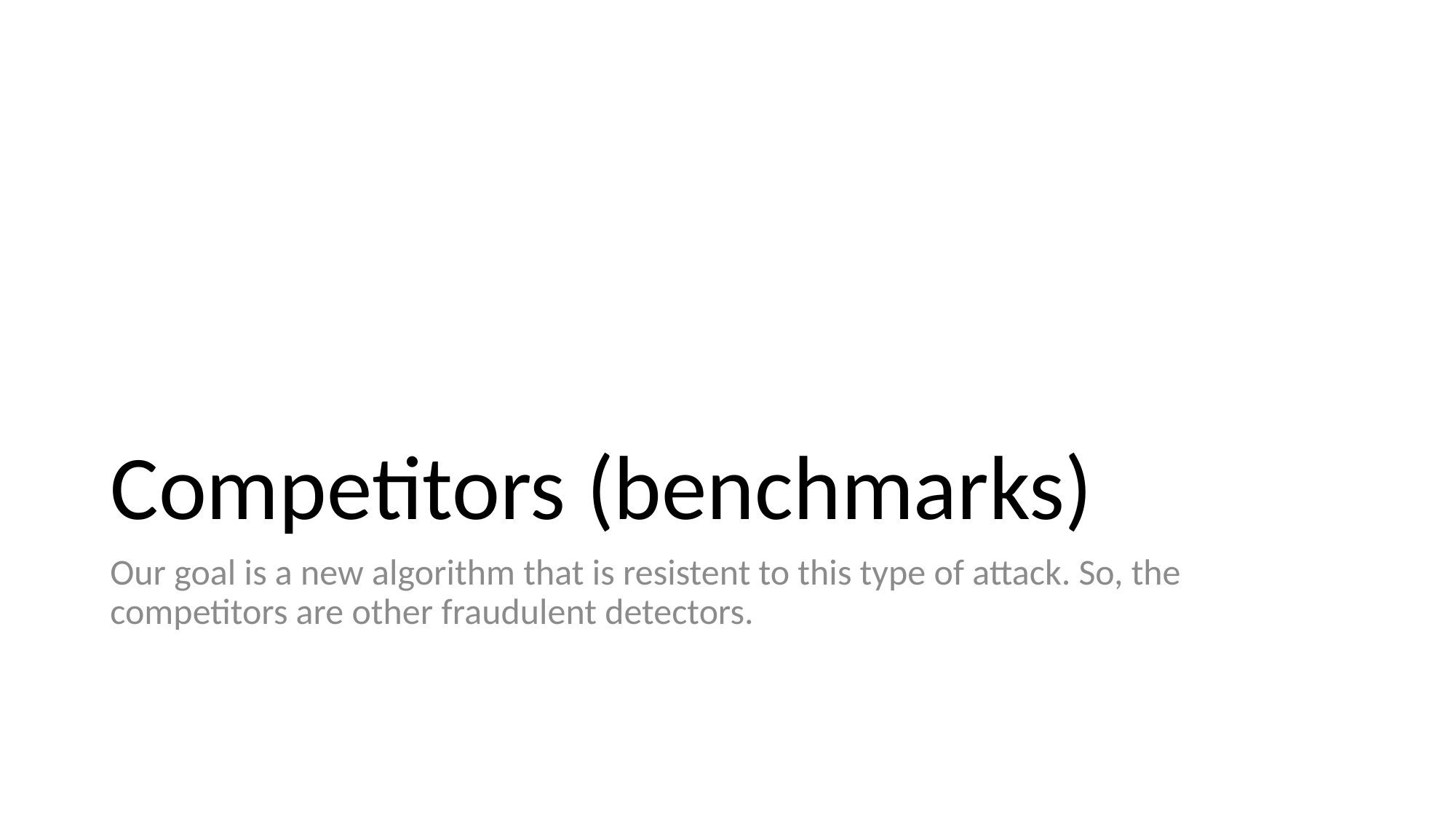

# Competitors (benchmarks)
Our goal is a new algorithm that is resistent to this type of attack. So, the competitors are other fraudulent detectors.